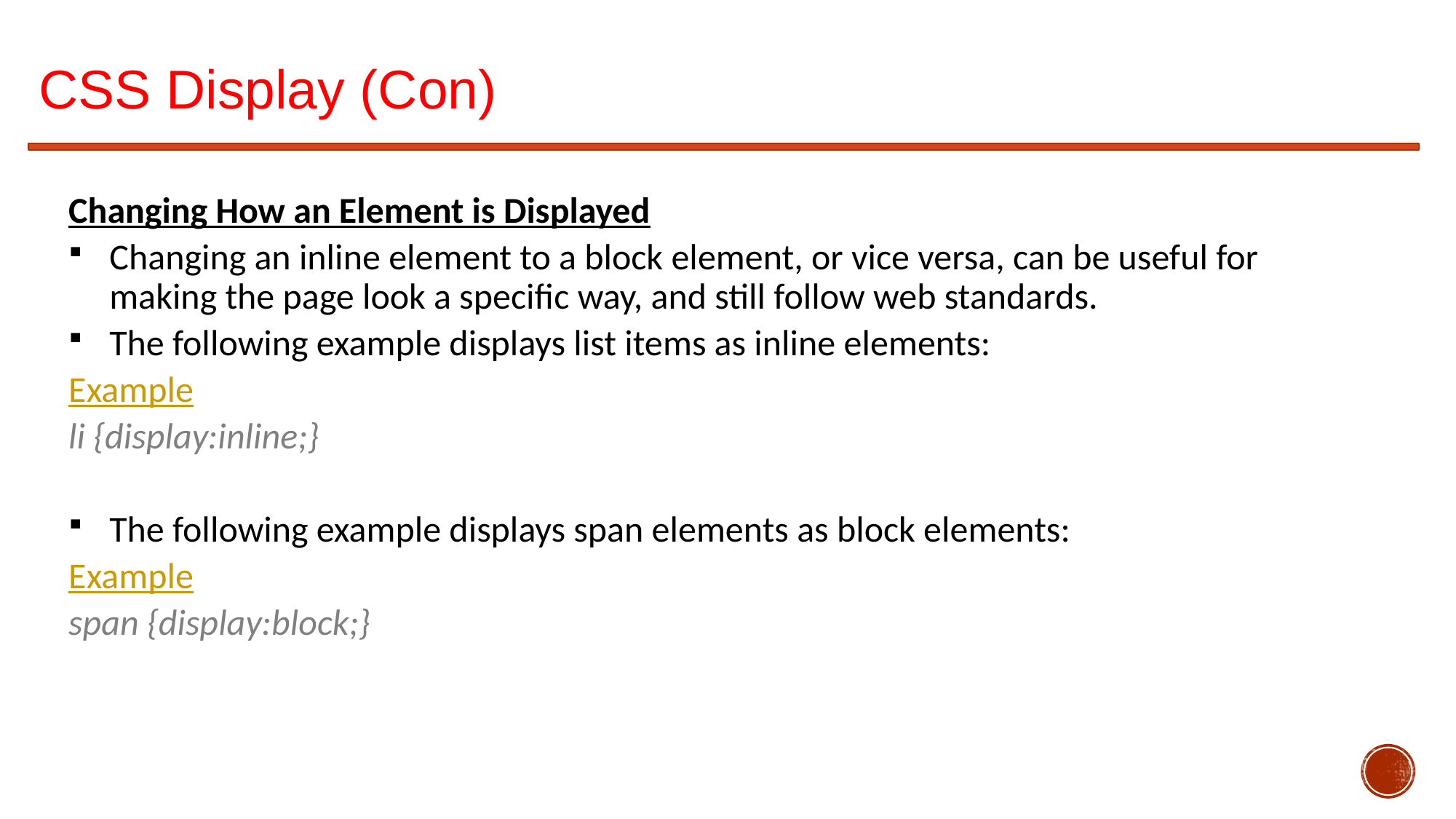

CSS Display (Con)

Changing How an Element is Displayed
Changing an inline element to a block element, or vice versa, can be useful for making the page look a specific way, and still follow web standards.
The following example displays list items as inline elements:
Example
li {display:inline;}

The following example displays span elements as block elements:
Example
span {display:block;}